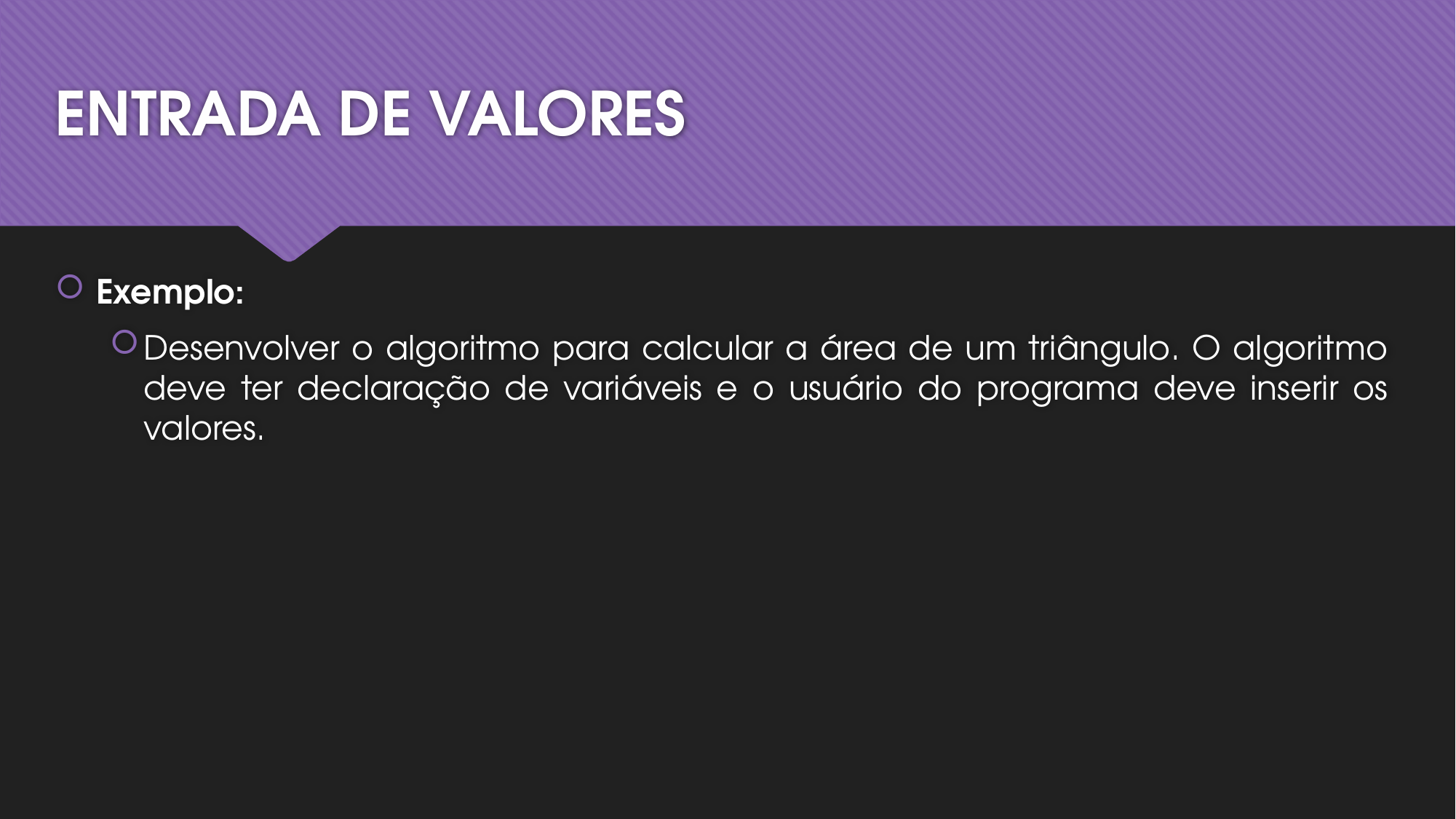

# ENTRADA DE VALORES
Exemplo:
Desenvolver o algoritmo para calcular a área de um triângulo. O algoritmo deve ter declaração de variáveis e o usuário do programa deve inserir os valores.